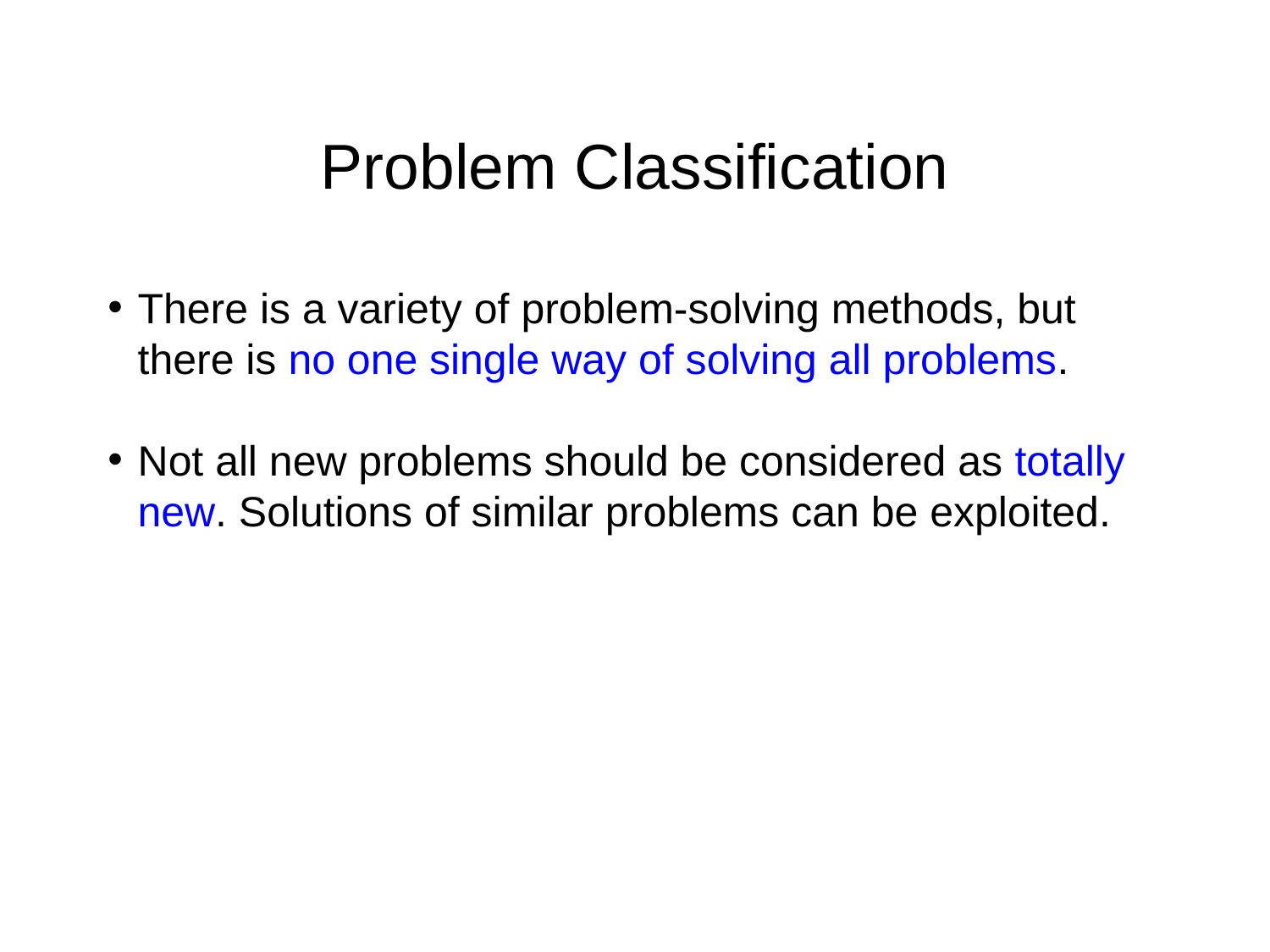

Problem Classification
There is a variety of problem-solving methods, but there is no one single way of solving all problems.

Not all new problems should be considered as totally new. Solutions of similar problems can be exploited.